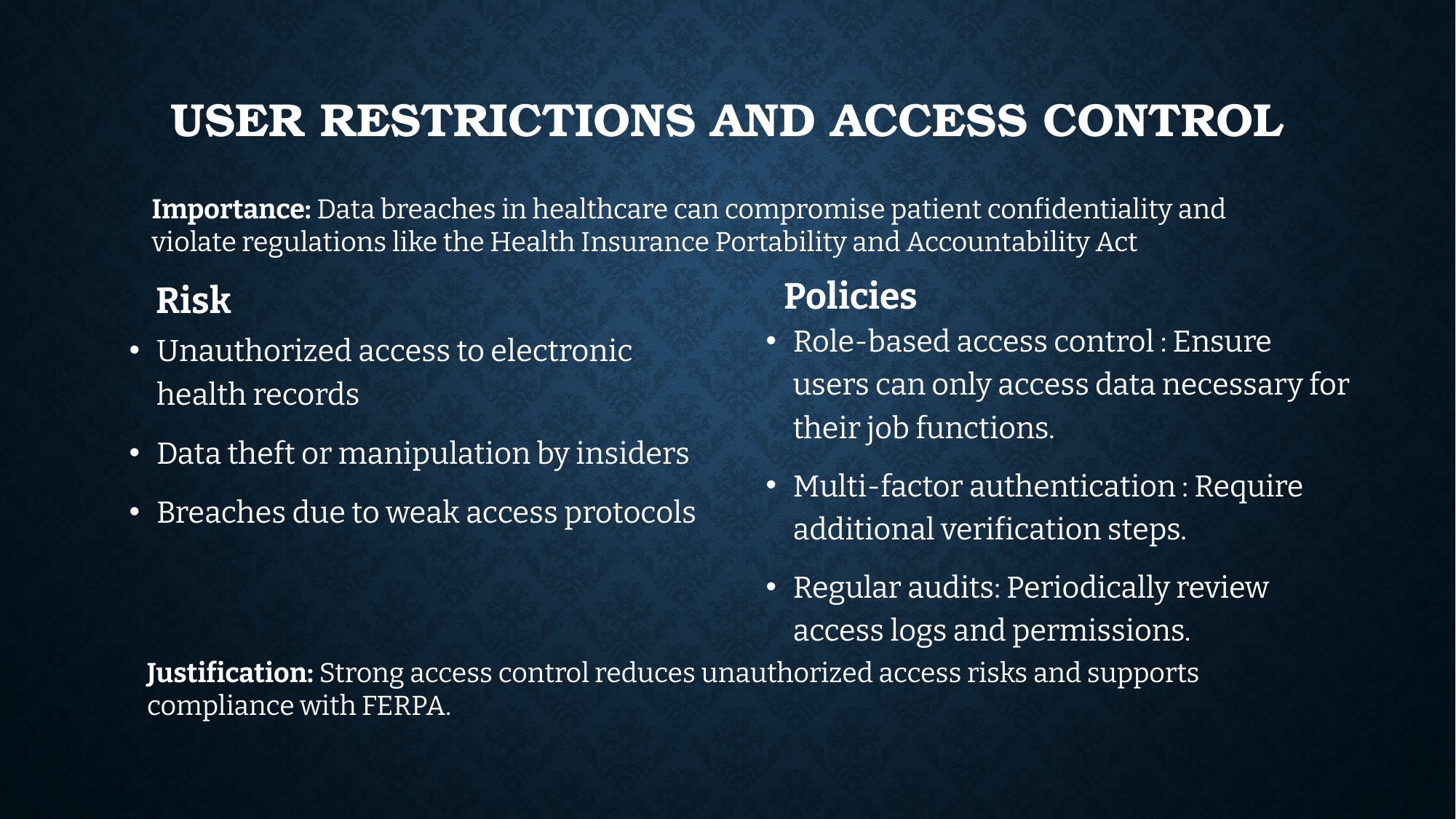

# User Restrictions and Access Control
Importance: Data breaches in healthcare can compromise patient confidentiality and violate regulations like the Health Insurance Portability and Accountability Act

Policies
Risk
Role-based access control : Ensure users can only access data necessary for their job functions.
Multi-factor authentication : Require additional verification steps.
Regular audits: Periodically review access logs and permissions.

Unauthorized access to electronic health records
Data theft or manipulation by insiders
Breaches due to weak access protocols

Justification: Strong access control reduces unauthorized access risks and supports compliance with FERPA.